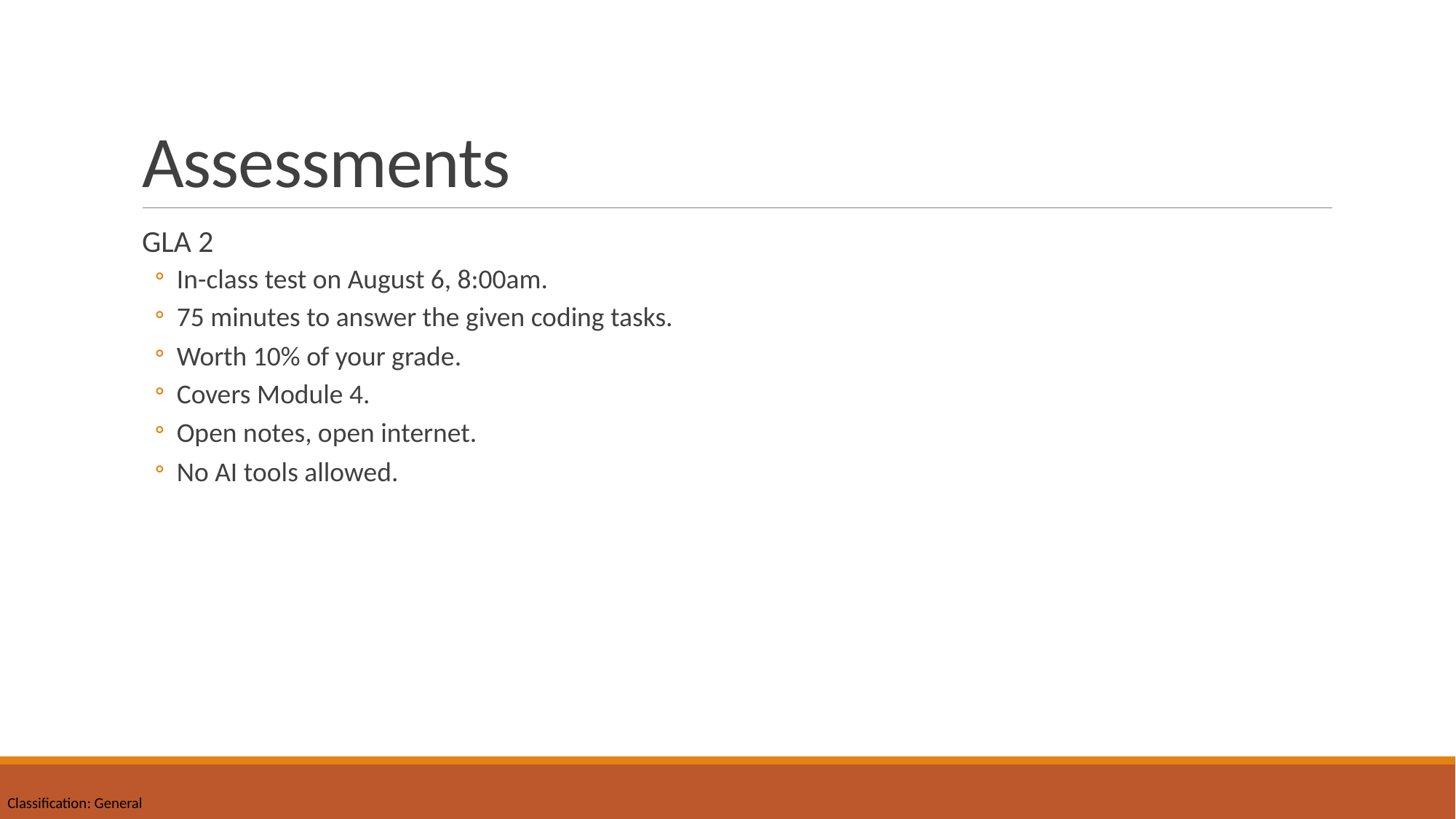

# Assessments
GLA 2
In-class test on August 6, 8:00am.
75 minutes to answer the given coding tasks.
Worth 10% of your grade.
Covers Module 4.
Open notes, open internet.
No AI tools allowed.